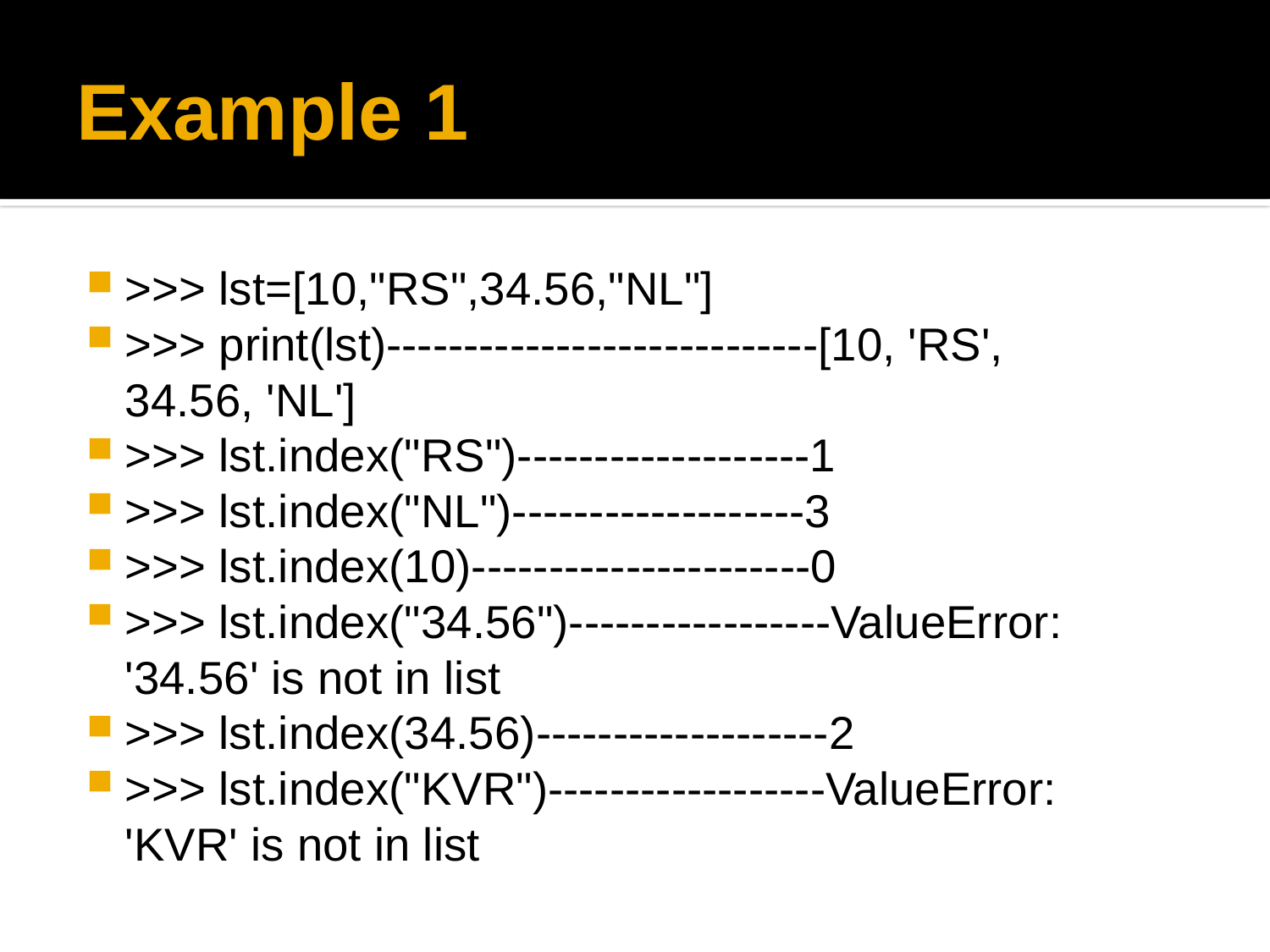

# Example 1
>>> lst=[10,"RS",34.56,"NL"]
>>> print(lst)----------------------------[10, 'RS',  						      34.56, 'NL']
>>> lst.index("RS")-------------------1
>>> lst.index("NL")-------------------3
>>> lst.index(10)----------------------0
>>> lst.index("34.56")-----------------ValueError:     					'34.56' is not in list
>>> lst.index(34.56)-------------------2
>>> lst.index("KVR")------------------ValueError: 					'KVR' is not in list